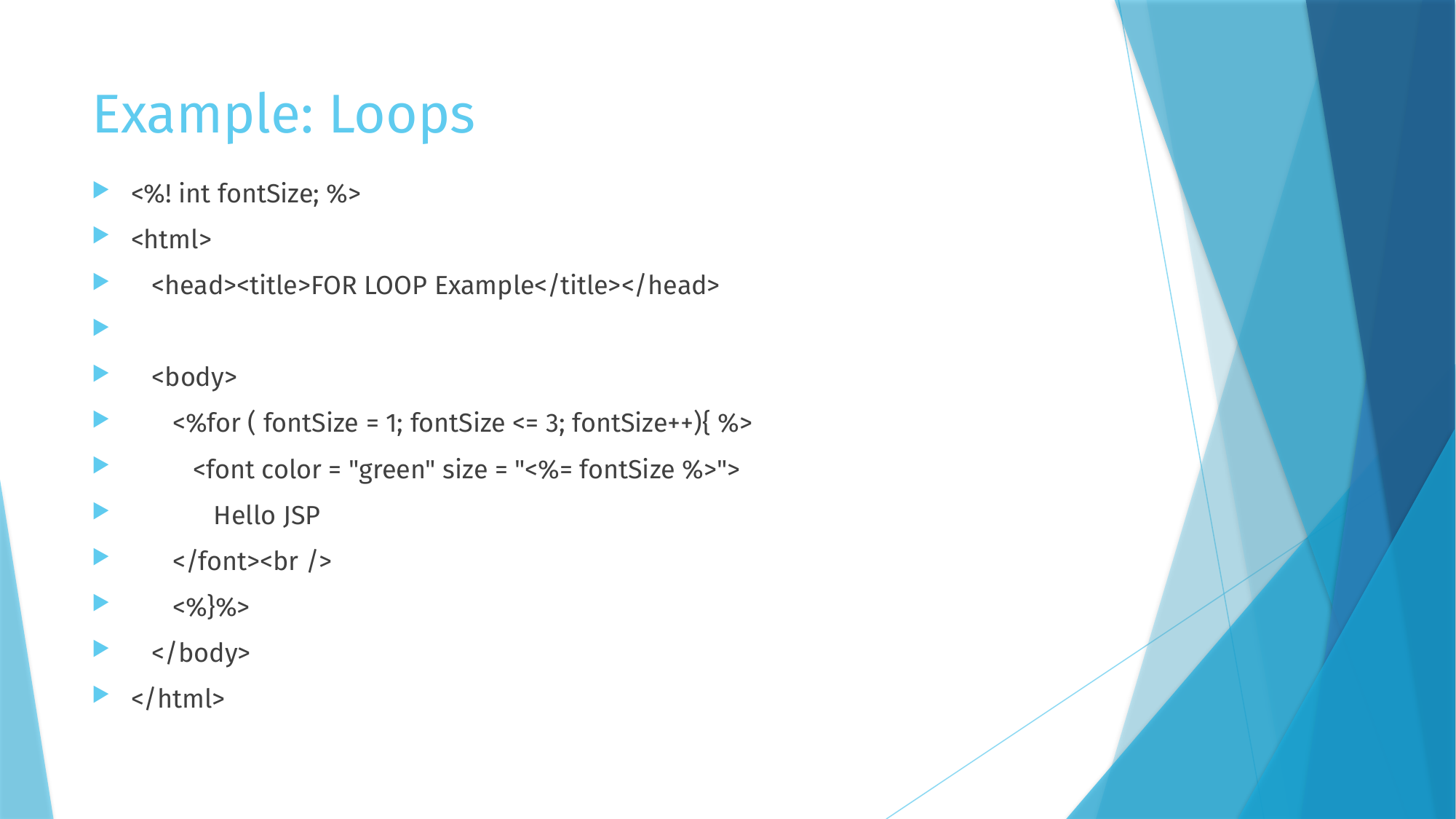

# Example: Loops
<%! int fontSize; %>
<html>
   <head><title>FOR LOOP Example</title></head>

   <body>
      <%for ( fontSize = 1; fontSize <= 3; fontSize++){ %>
         <font color = "green" size = "<%= fontSize %>">
            Hello JSP
      </font><br />
      <%}%>
   </body>
</html>